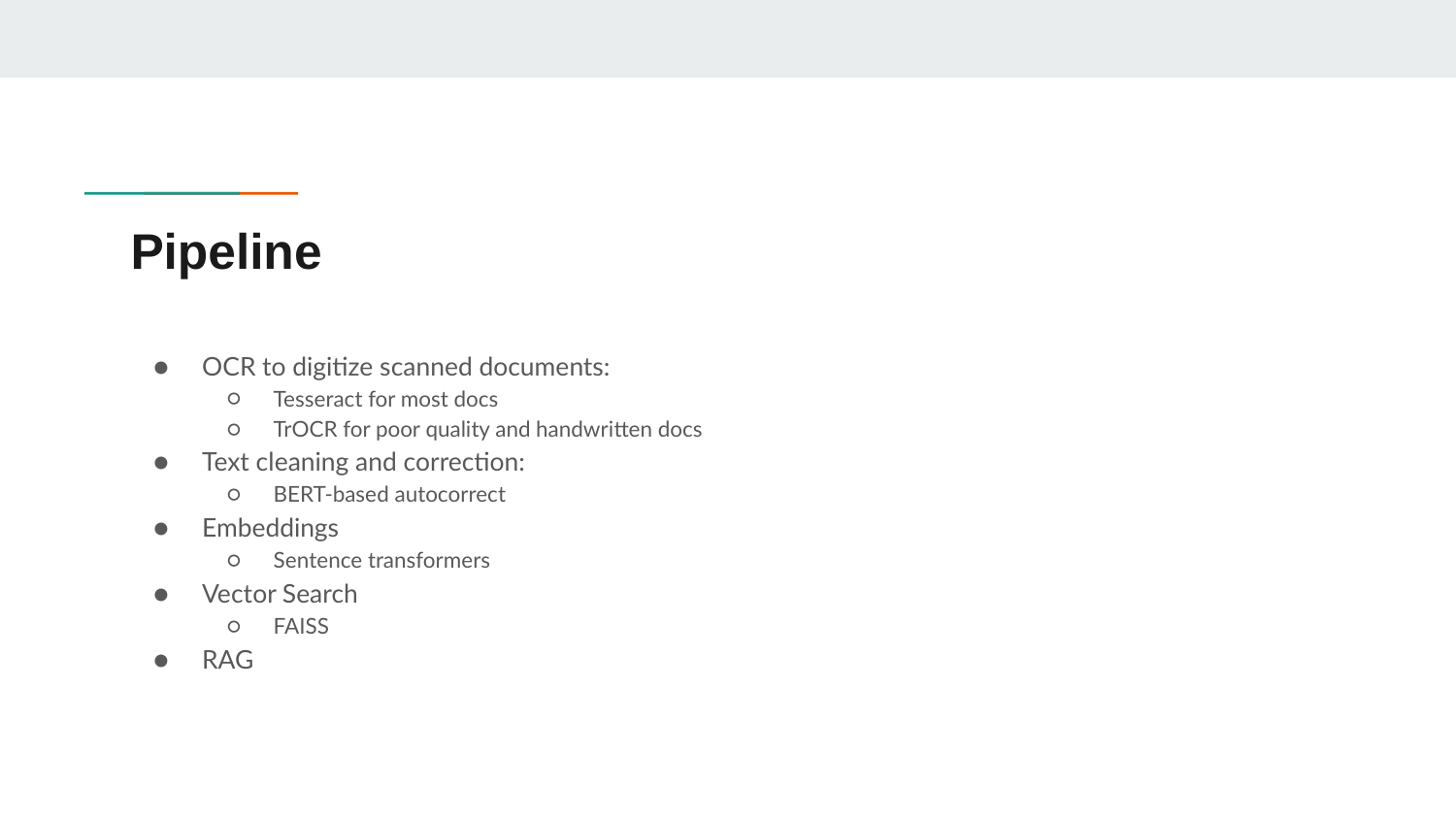

# Pipeline
OCR to digitize scanned documents:
Tesseract for most docs
TrOCR for poor quality and handwritten docs
Text cleaning and correction:
BERT-based autocorrect
Embeddings
Sentence transformers
Vector Search
FAISS
RAG